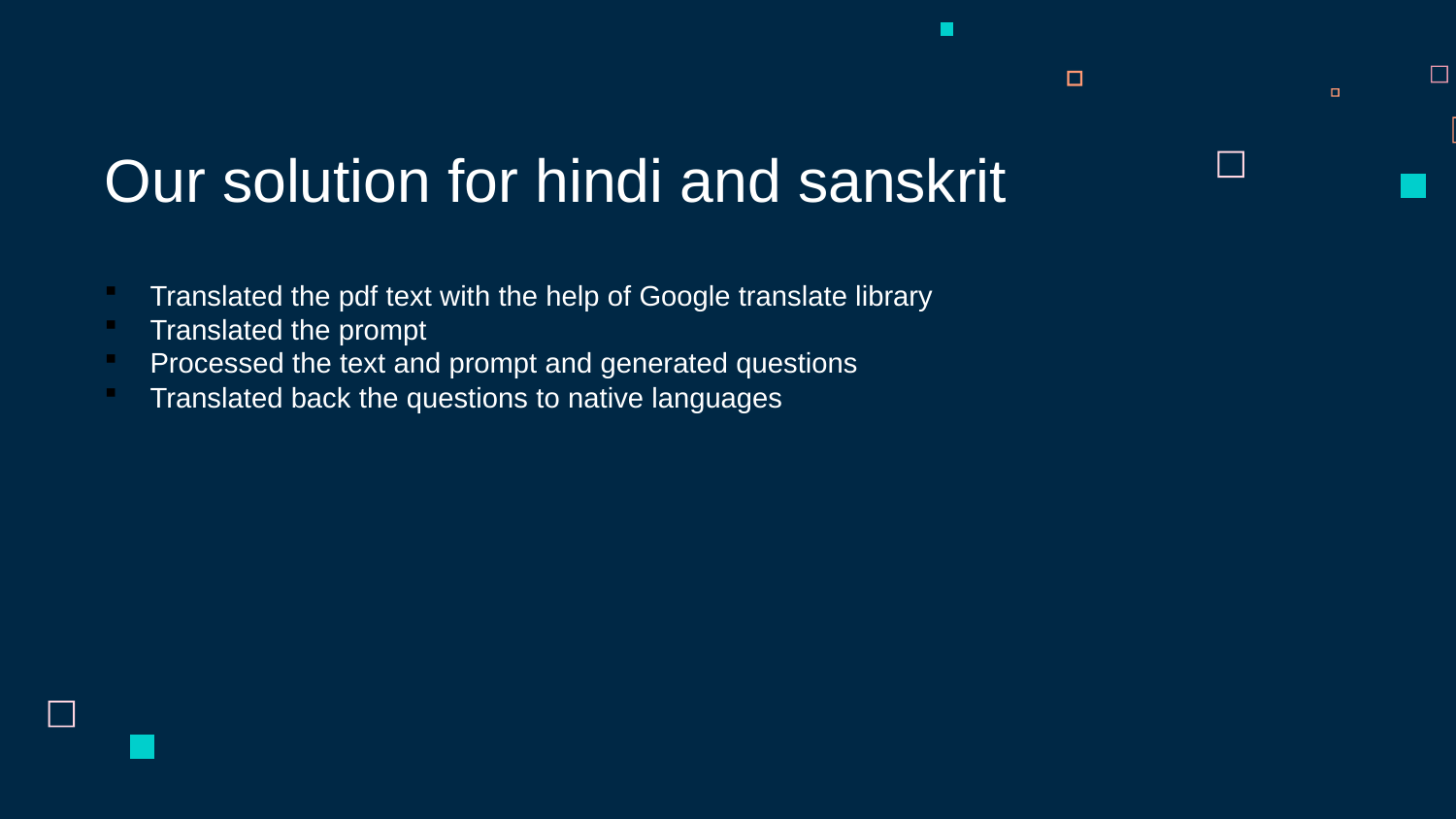

Our solution for hindi and sanskrit
Translated the pdf text with the help of Google translate library
Translated the prompt
Processed the text and prompt and generated questions
Translated back the questions to native languages